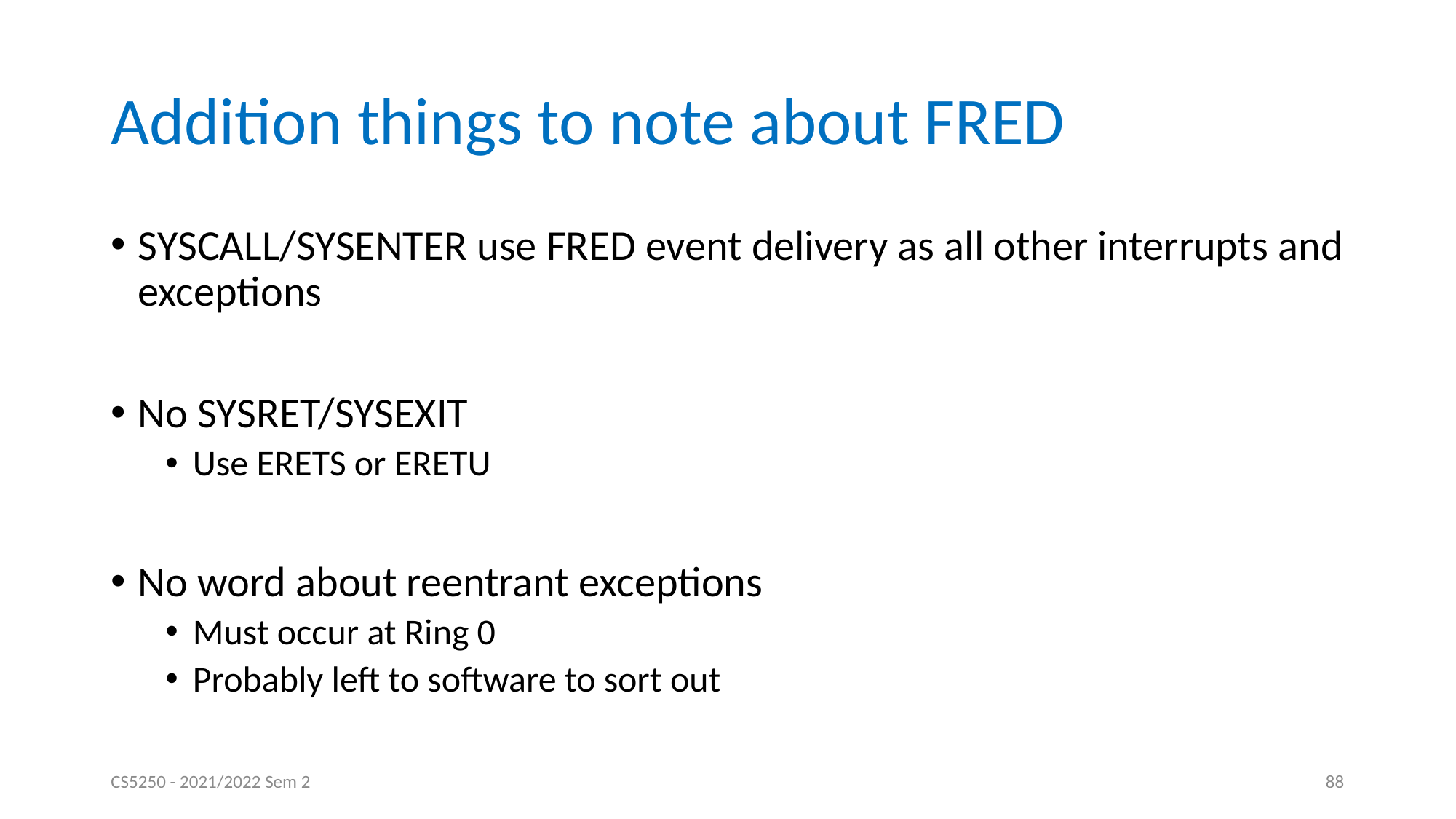

# Addition things to note about FRED
SYSCALL/SYSENTER use FRED event delivery as all other interrupts and exceptions

No SYSRET/SYSEXIT
Use ERETS or ERETU

No word about reentrant exceptions
Must occur at Ring 0
Probably left to software to sort out

CS5250 - 2021/2022 Sem 2
88